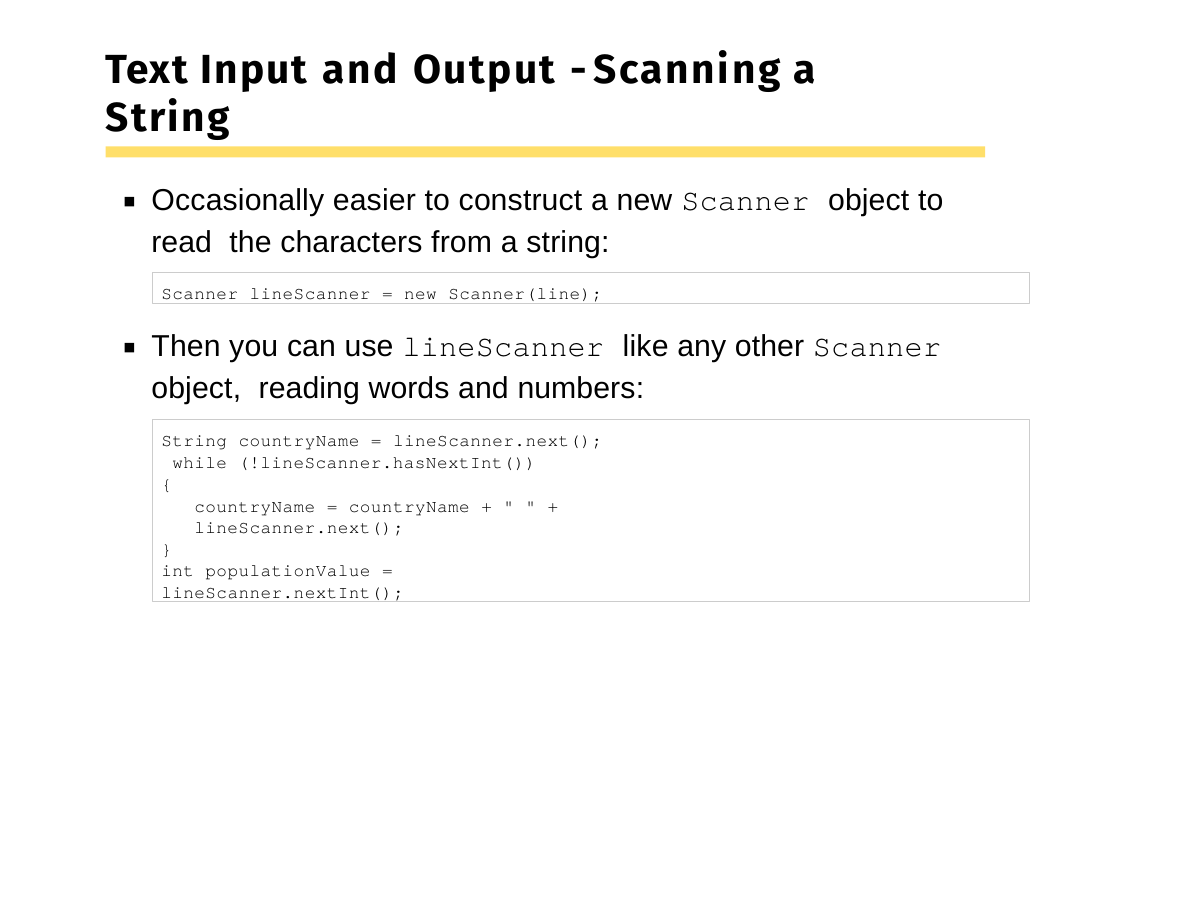

# Text Input and Output - Scanning a  String

Occasionally easier to construct a new Scanner object to read  the characters from a string:

Scanner lineScanner = new Scanner(line);
Then you can use lineScanner like any other Scanner object,  reading words and numbers:

String countryName = lineScanner.next();  while (!lineScanner.hasNextInt())
{
countryName = countryName + " " + lineScanner.next();
}
int populationValue = lineScanner.nextInt();